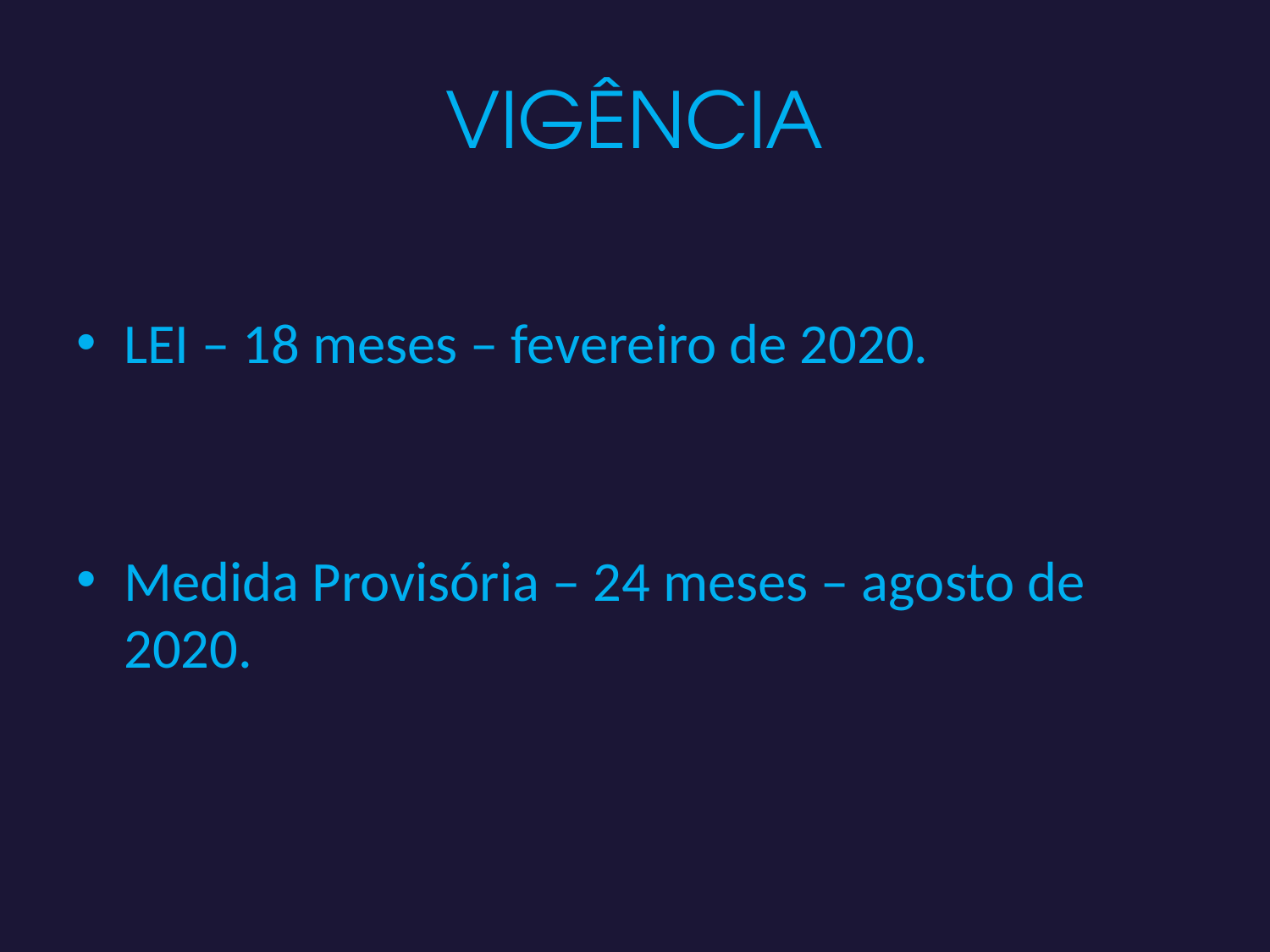

# VIGÊNCIA

LEI – 18 meses – fevereiro de 2020.

Medida Provisória – 24 meses – agosto de 2020.